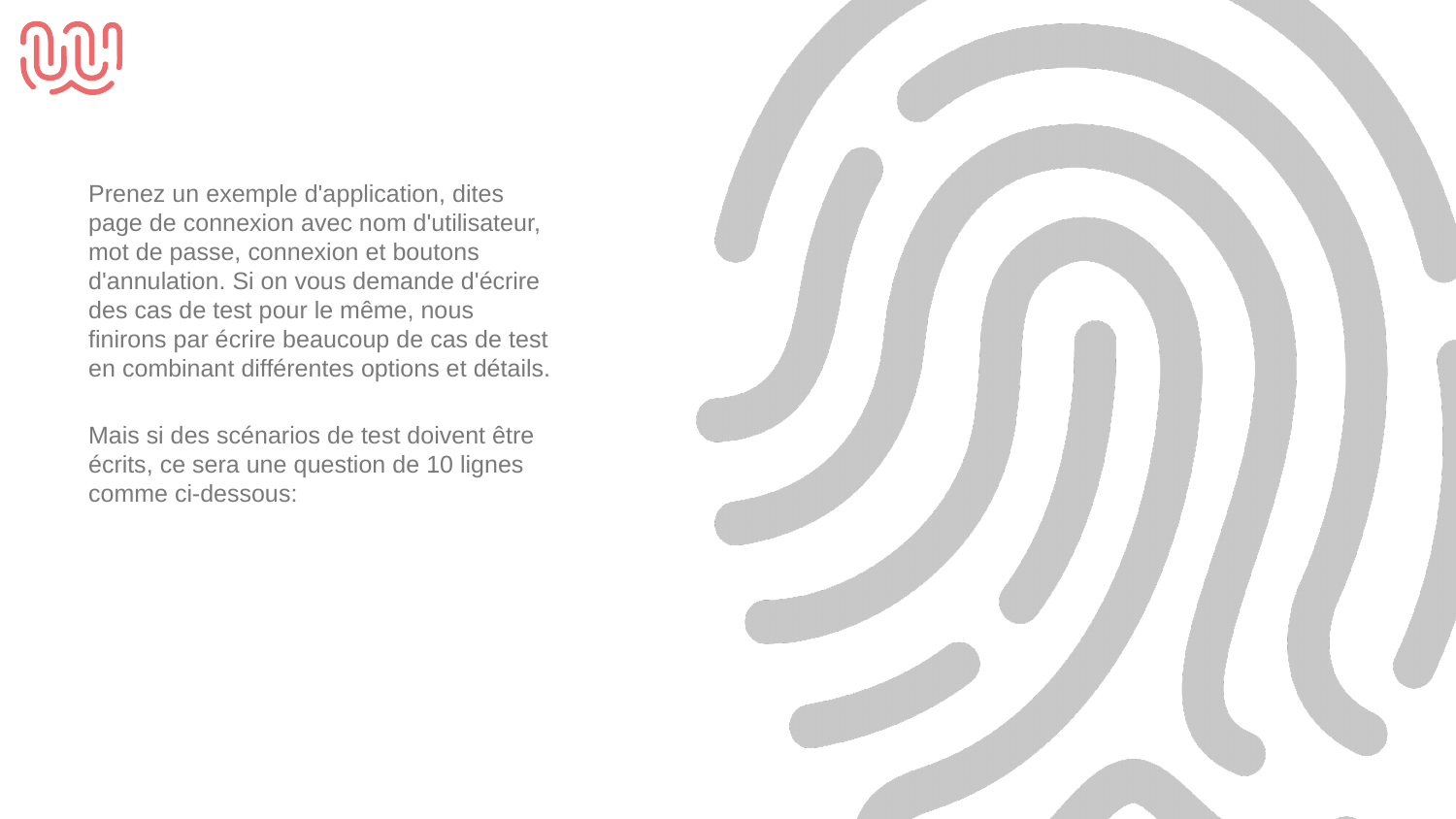

Prenez un exemple d'application, dites page de connexion avec nom d'utilisateur, mot de passe, connexion et boutons d'annulation. Si on vous demande d'écrire des cas de test pour le même, nous finirons par écrire beaucoup de cas de test en combinant différentes options et détails.
Mais si des scénarios de test doivent être écrits, ce sera une question de 10 lignes comme ci-dessous: